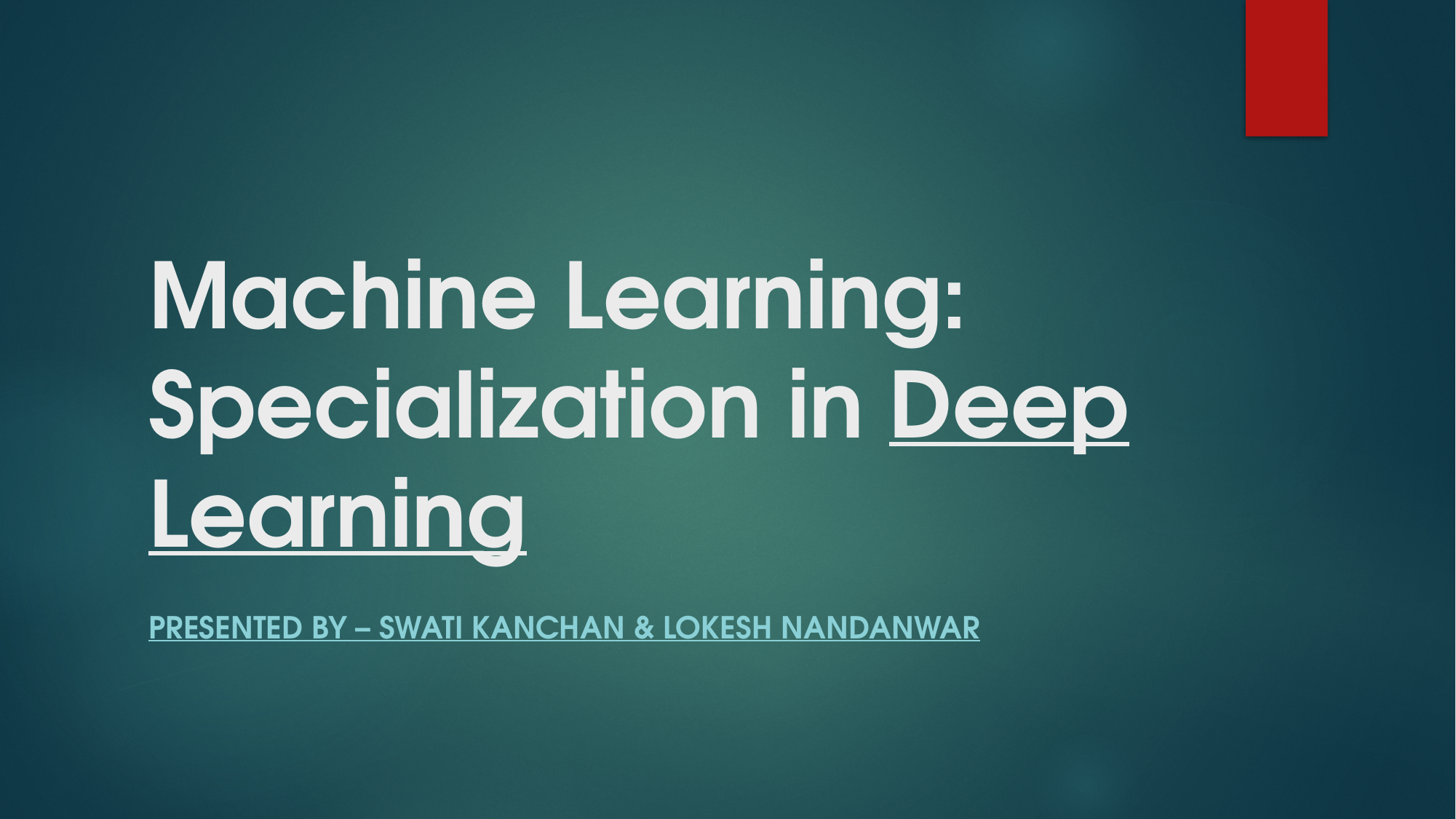

# Machine Learning: Specialization in Deep Learning
Presented by – Swati Kanchan & Lokesh Nandanwar